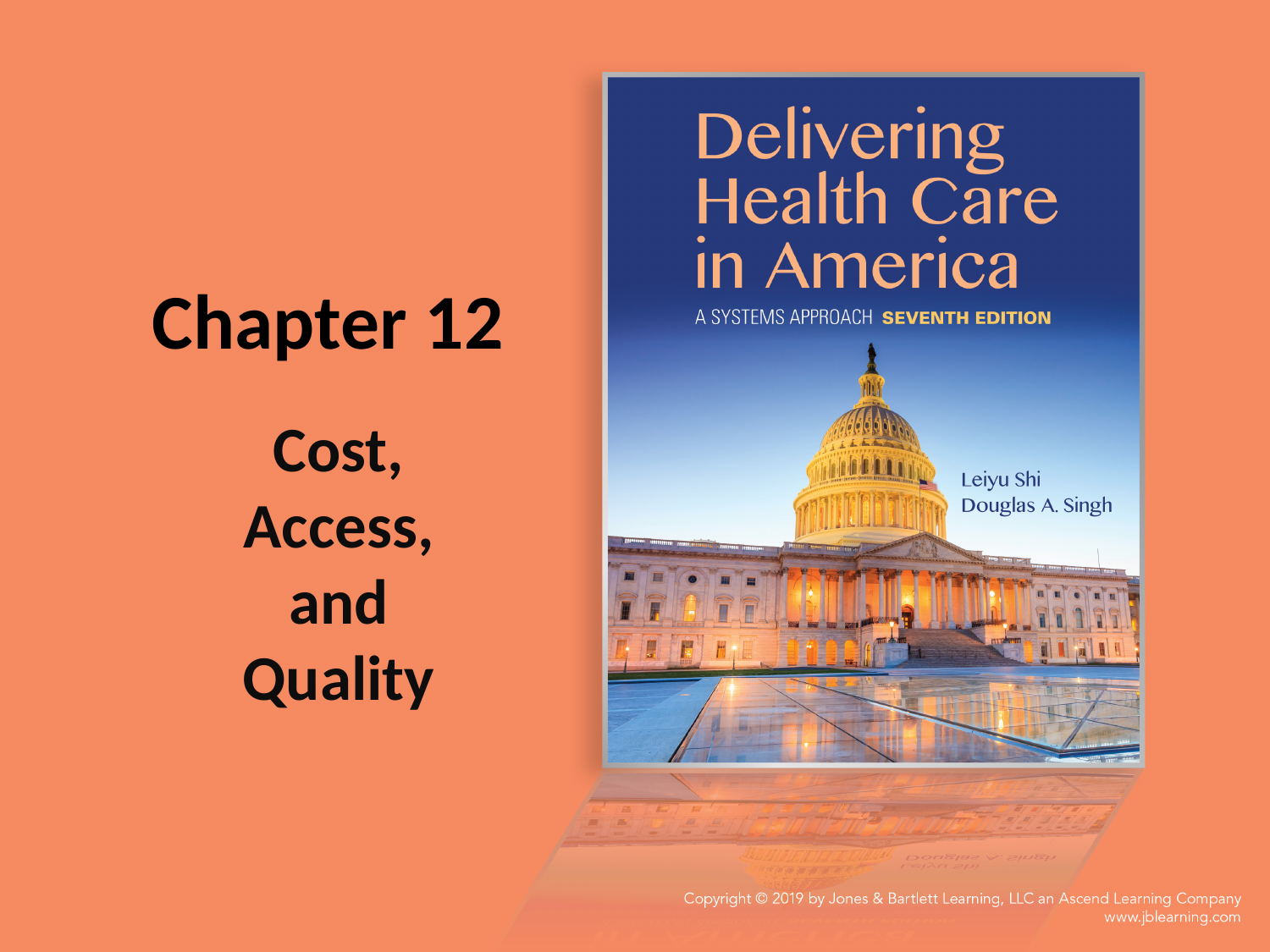

# Chapter 12
Cost, Access, and Quality